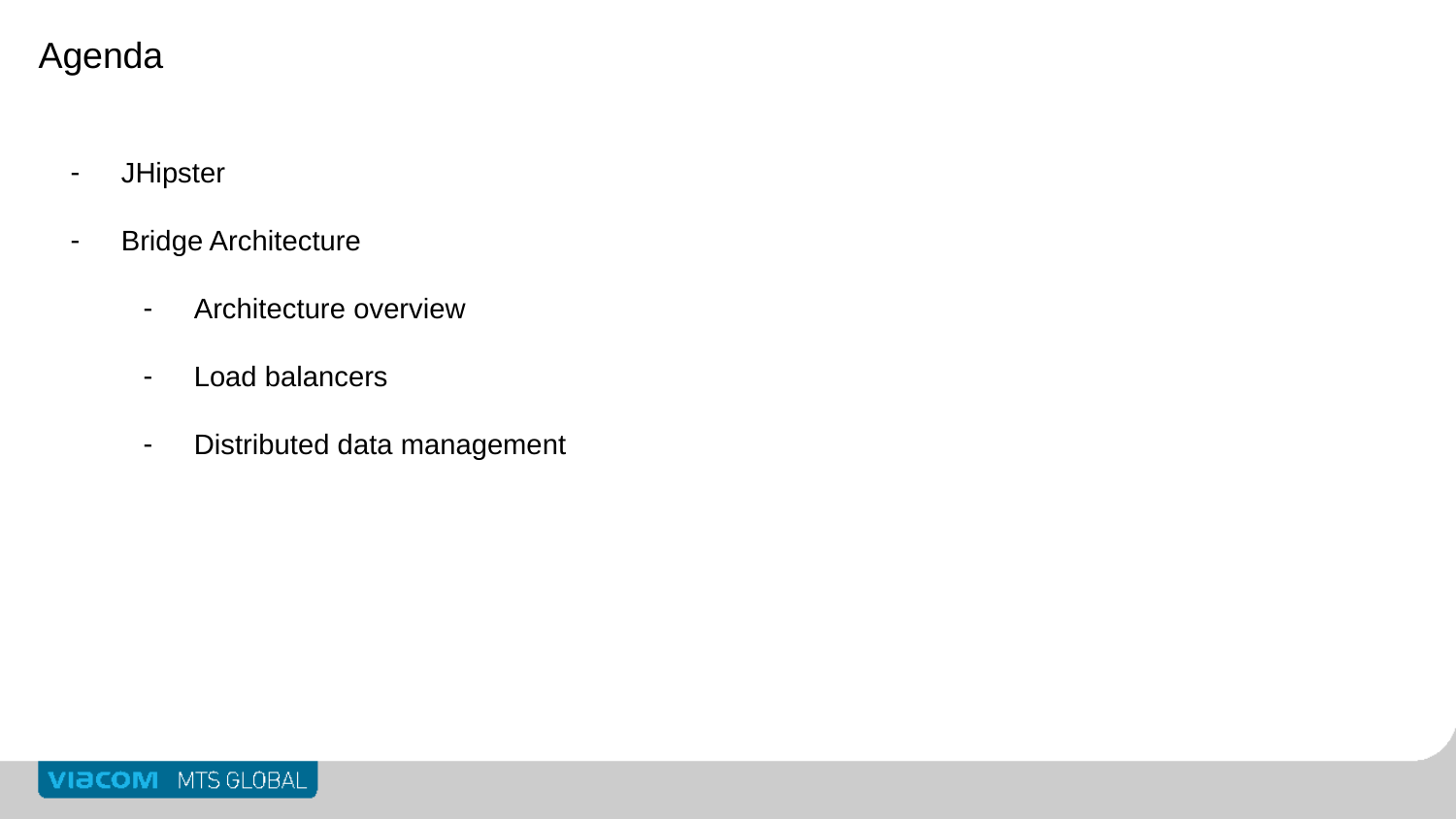

Agenda
JHipster
Bridge Architecture
Architecture overview
Load balancers
Distributed data management